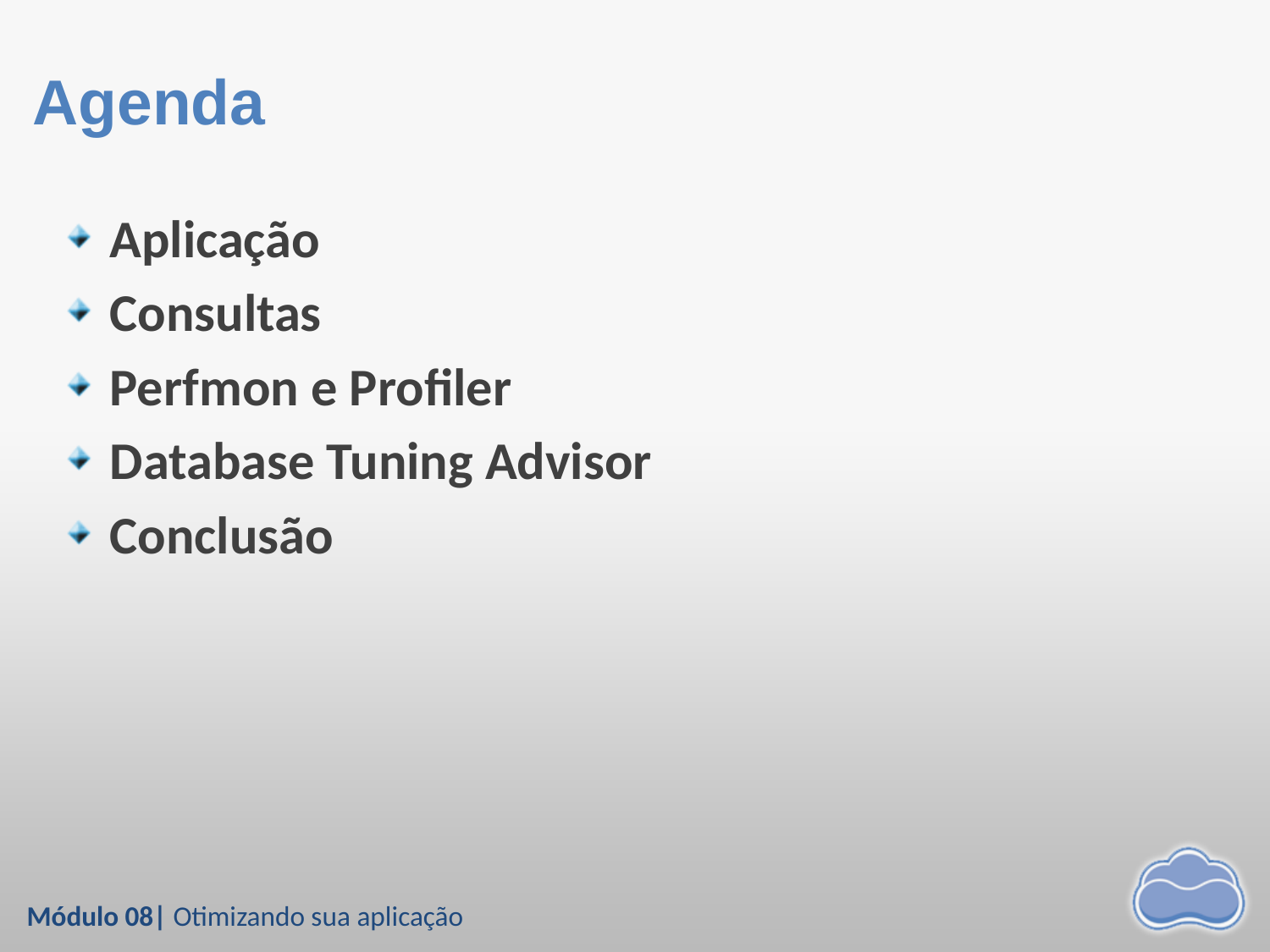

# Agenda
Aplicação
Consultas
Perfmon e Profiler
Database Tuning Advisor
Conclusão